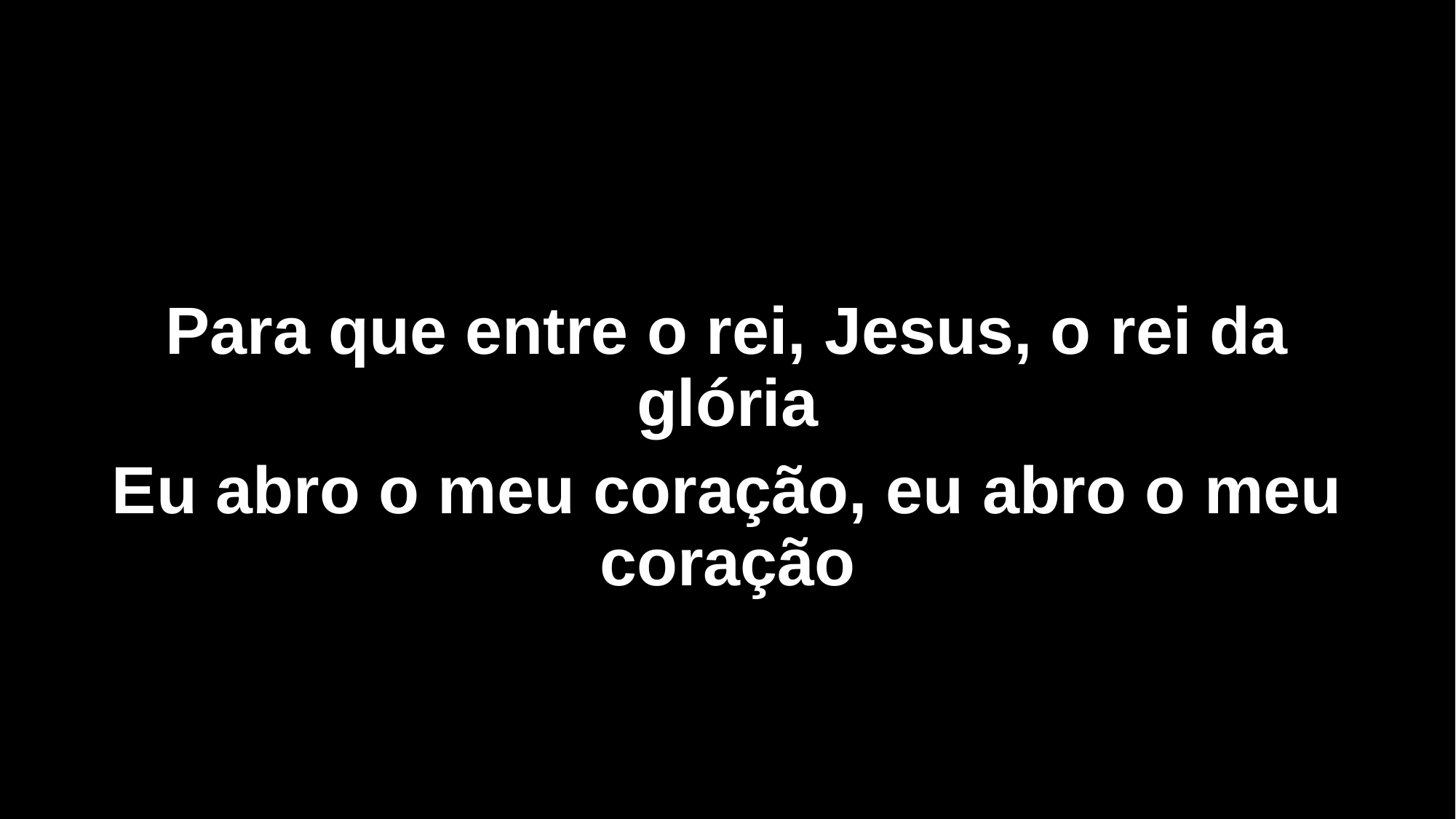

Para que entre o rei, Jesus, o rei da glória
Eu abro o meu coração, eu abro o meu coração